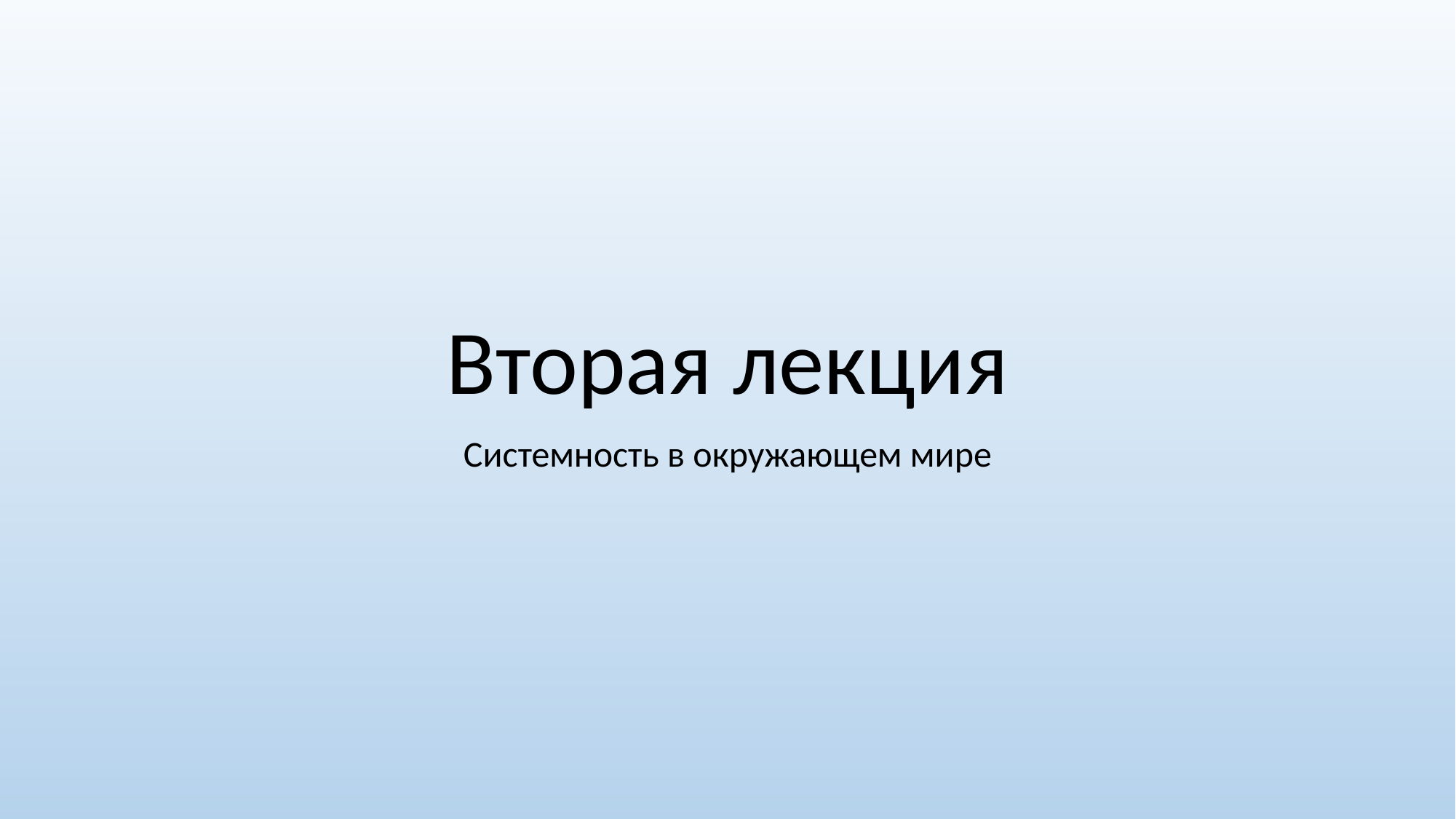

# Вторая лекция
Системность в окружающем мире